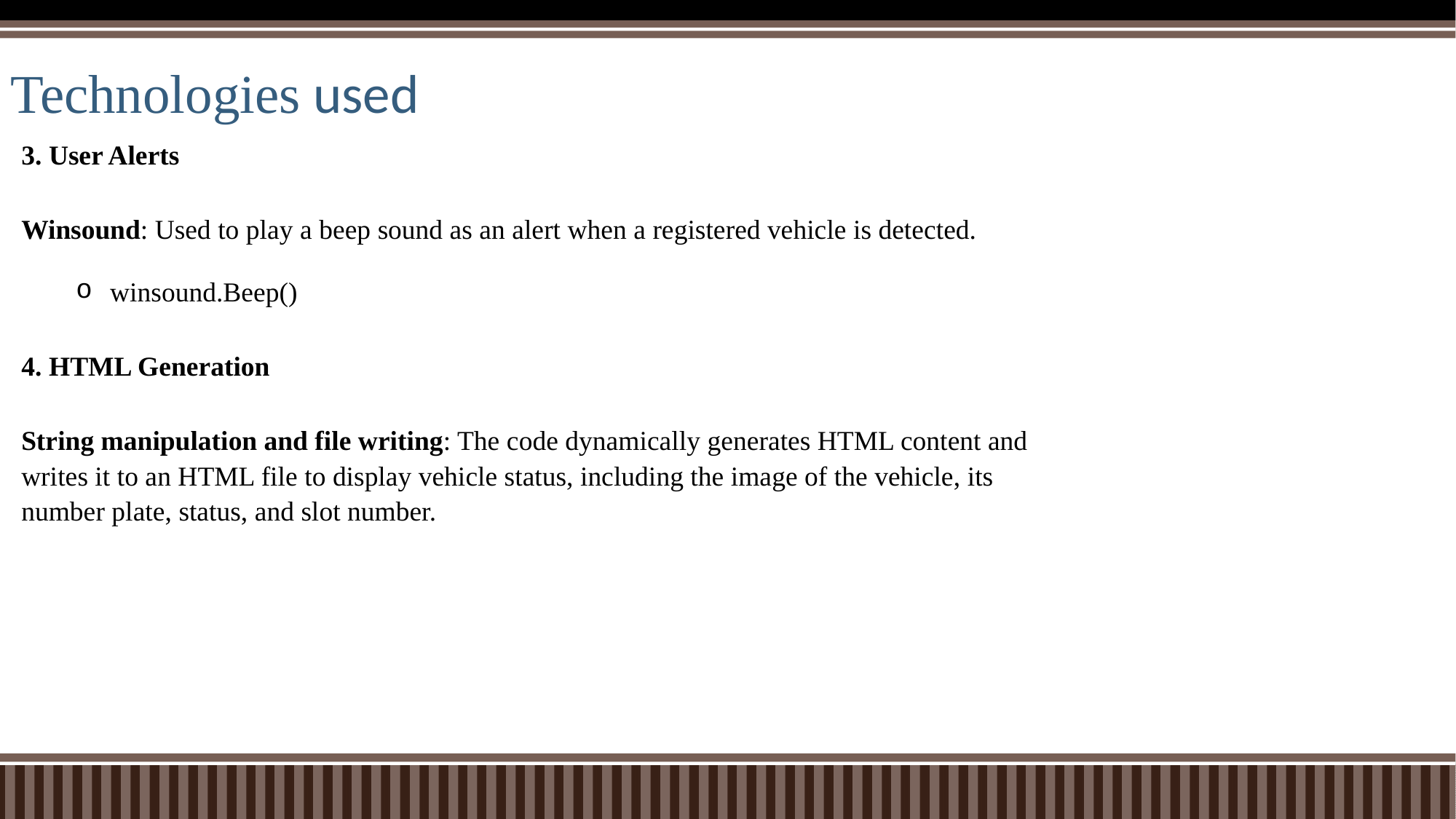

# Technologies used
3. User Alerts
Winsound: Used to play a beep sound as an alert when a registered vehicle is detected.
winsound.Beep()
4. HTML Generation
String manipulation and file writing: The code dynamically generates HTML content and writes it to an HTML file to display vehicle status, including the image of the vehicle, its number plate, status, and slot number.